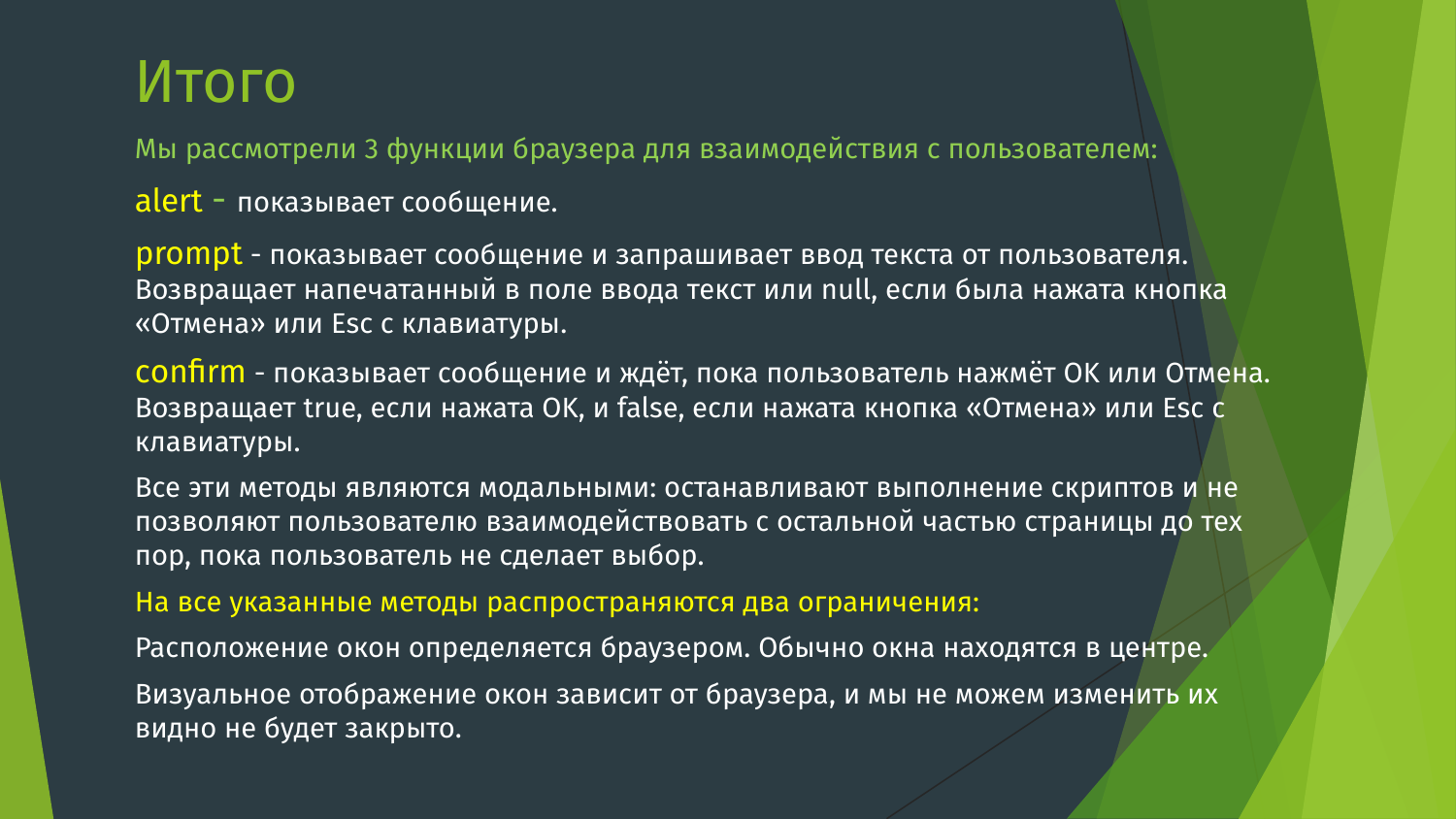

# Итого
Мы рассмотрели 3 функции браузера для взаимодействия с пользователем:
alert - показывает сообщение.
prompt - показывает сообщение и запрашивает ввод текста от пользователя. Возвращает напечатанный в поле ввода текст или null, если была нажата кнопка «Отмена» или Esc с клавиатуры.
сonfirm - показывает сообщение и ждёт, пока пользователь нажмёт OK или Отмена. Возвращает true, если нажата OK, и false, если нажата кнопка «Отмена» или Esc с клавиатуры.
Все эти методы являются модальными: останавливают выполнение скриптов и не позволяют пользователю взаимодействовать с остальной частью страницы до тех пор, пока пользователь не сделает выбор.
На все указанные методы распространяются два ограничения:
Расположение окон определяется браузером. Обычно окна находятся в центре.
Визуальное отображение окон зависит от браузера, и мы не можем изменить их видно не будет закрыто.